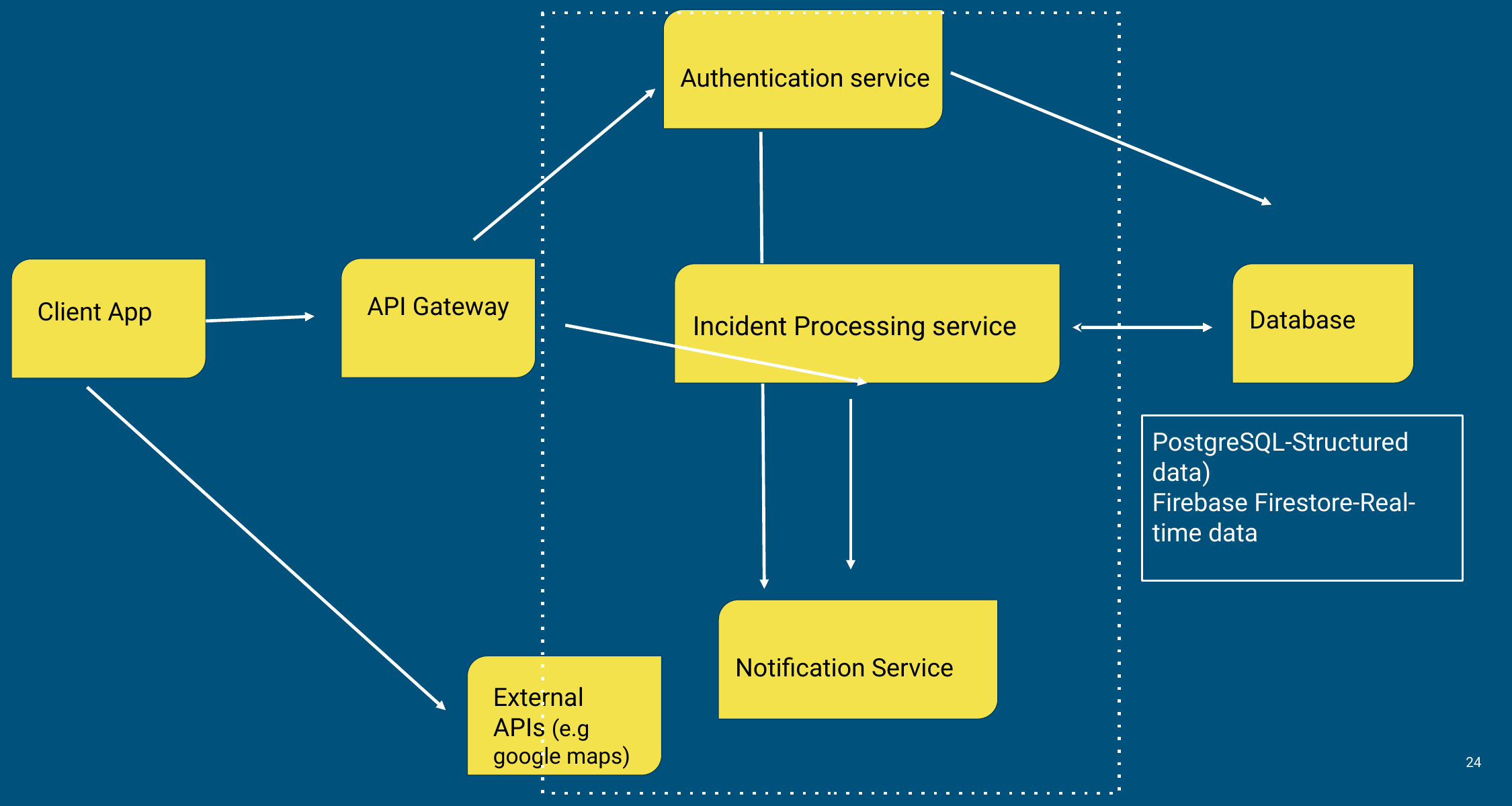

Authentication service

API Gateway
Client App
Database
Incident Processing service
PostgreSQL-Structured data)
Firebase Firestore-Real-time data

Notification Service

External APIs (e.g google maps)
24